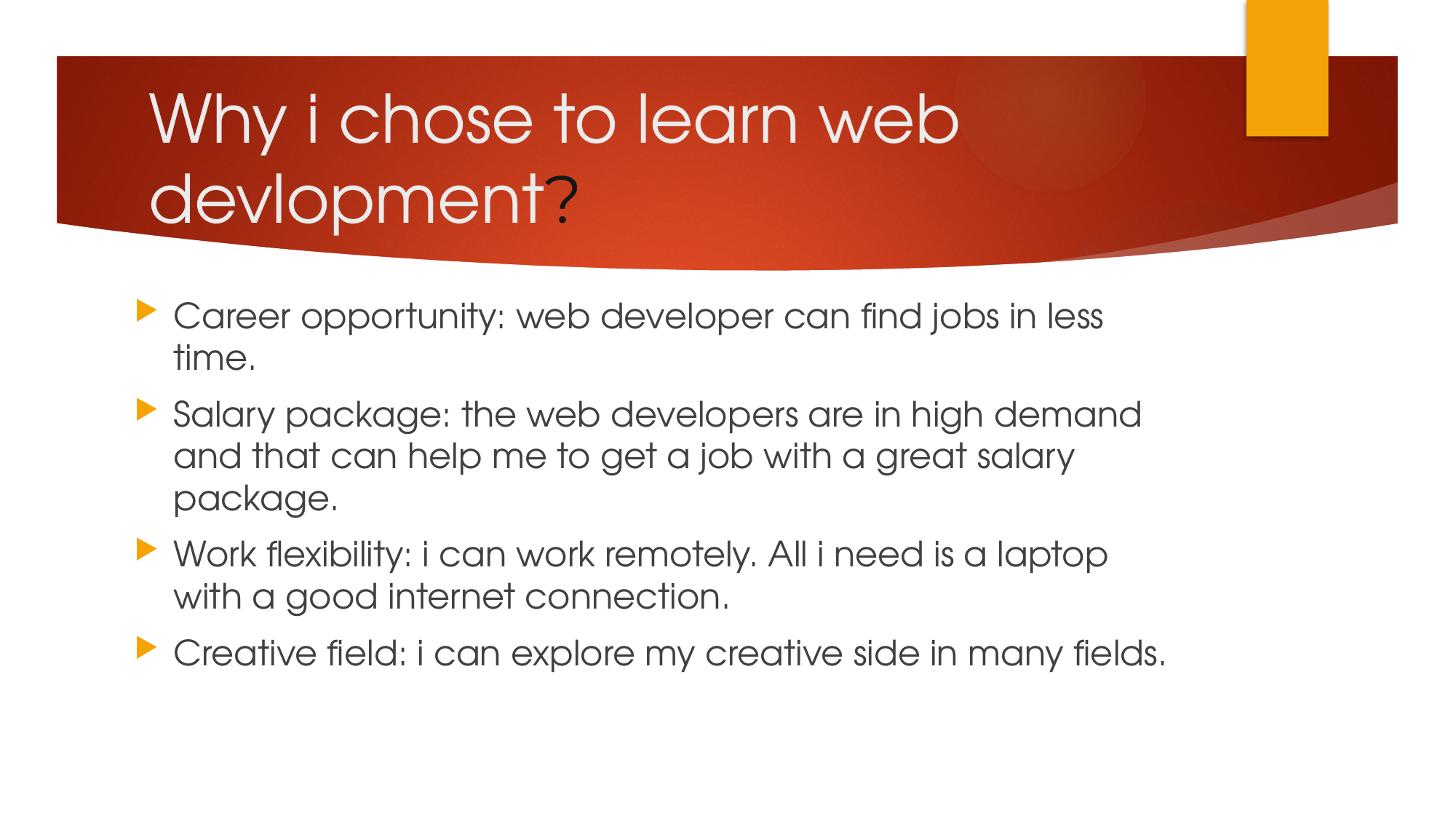

# Why i chose to learn web devlopment?
Career opportunity: web developer can find jobs in less time.
Salary package: the web developers are in high demand and that can help me to get a job with a great salary package.
Work flexibility: i can work remotely. All i need is a laptop with a good internet connection.
Creative field: i can explore my creative side in many fields.